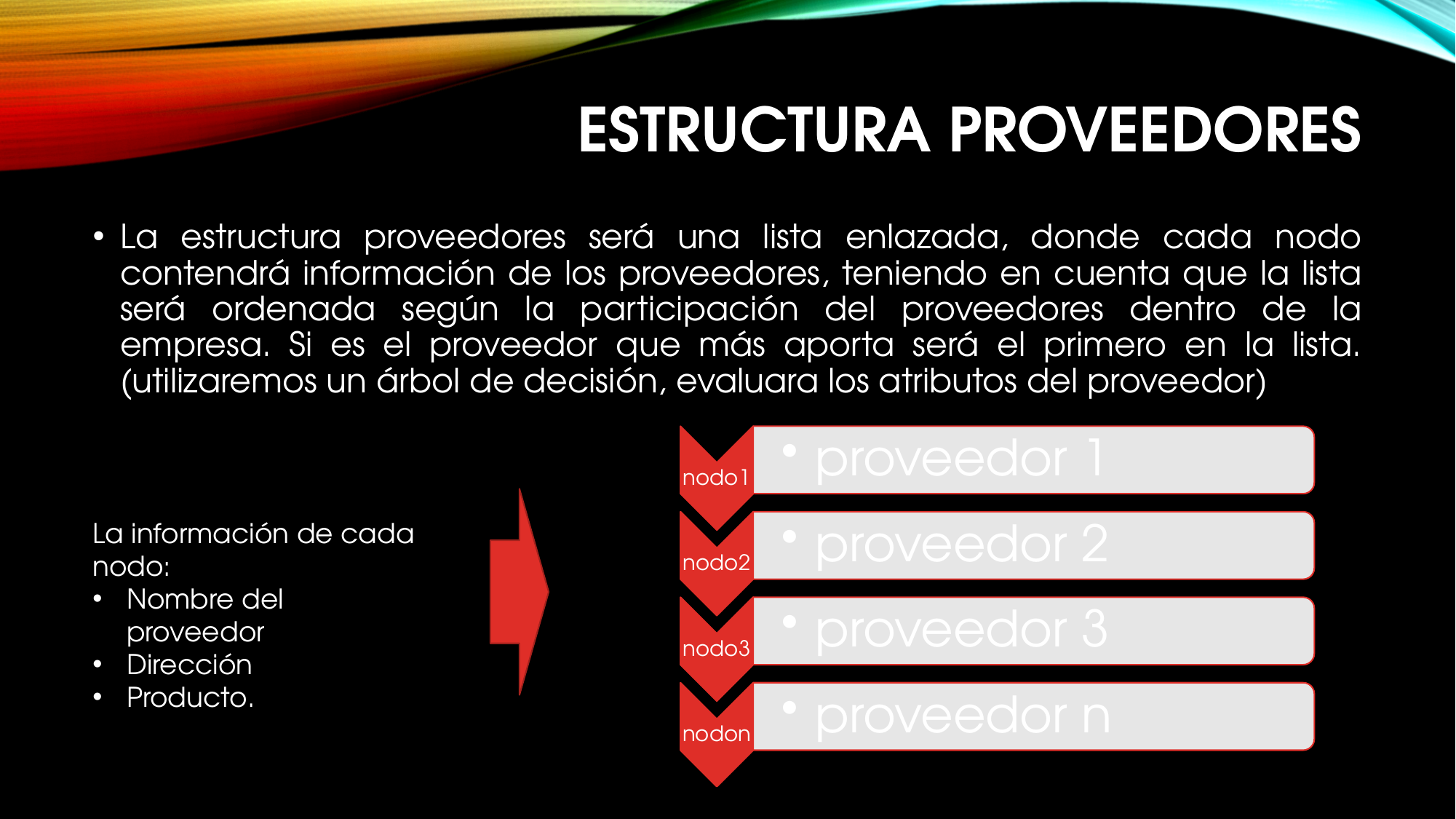

# Estructura proveedores
La estructura proveedores será una lista enlazada, donde cada nodo contendrá información de los proveedores, teniendo en cuenta que la lista será ordenada según la participación del proveedores dentro de la empresa. Si es el proveedor que más aporta será el primero en la lista.(utilizaremos un árbol de decisión, evaluara los atributos del proveedor)
nodo1
proveedor 1
nodo2
proveedor 2
nodo3
proveedor 3
nodon
proveedor n

La información de cada nodo:
Nombre del proveedor
Dirección
Producto.